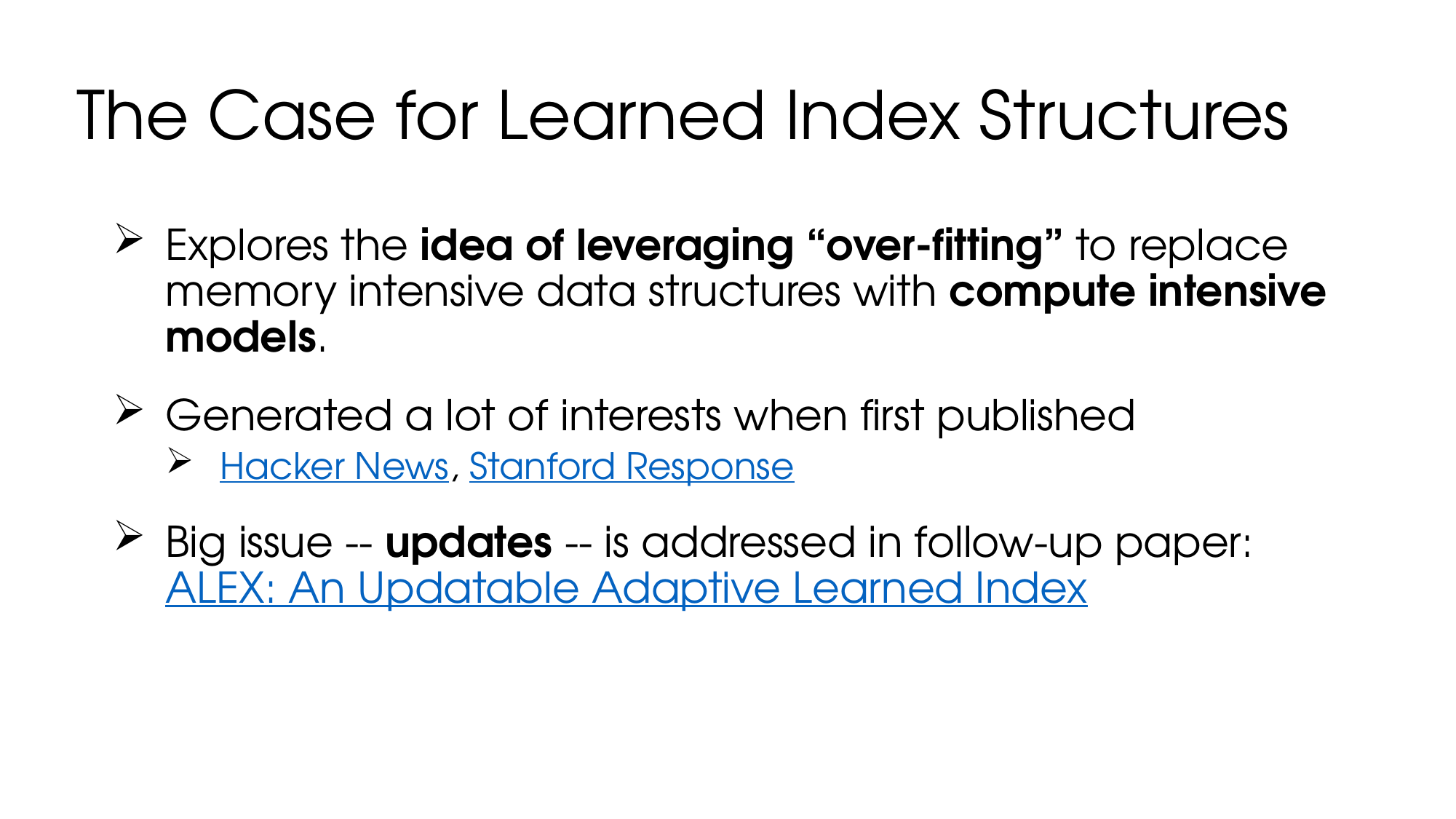

# The Case for Learned Index Structures
Explores the idea of leveraging “over-fitting” to replace memory intensive data structures with compute intensive models.
Generated a lot of interests when first published
Hacker News, Stanford Response
Big issue -- updates -- is addressed in follow-up paper: ALEX: An Updatable Adaptive Learned Index